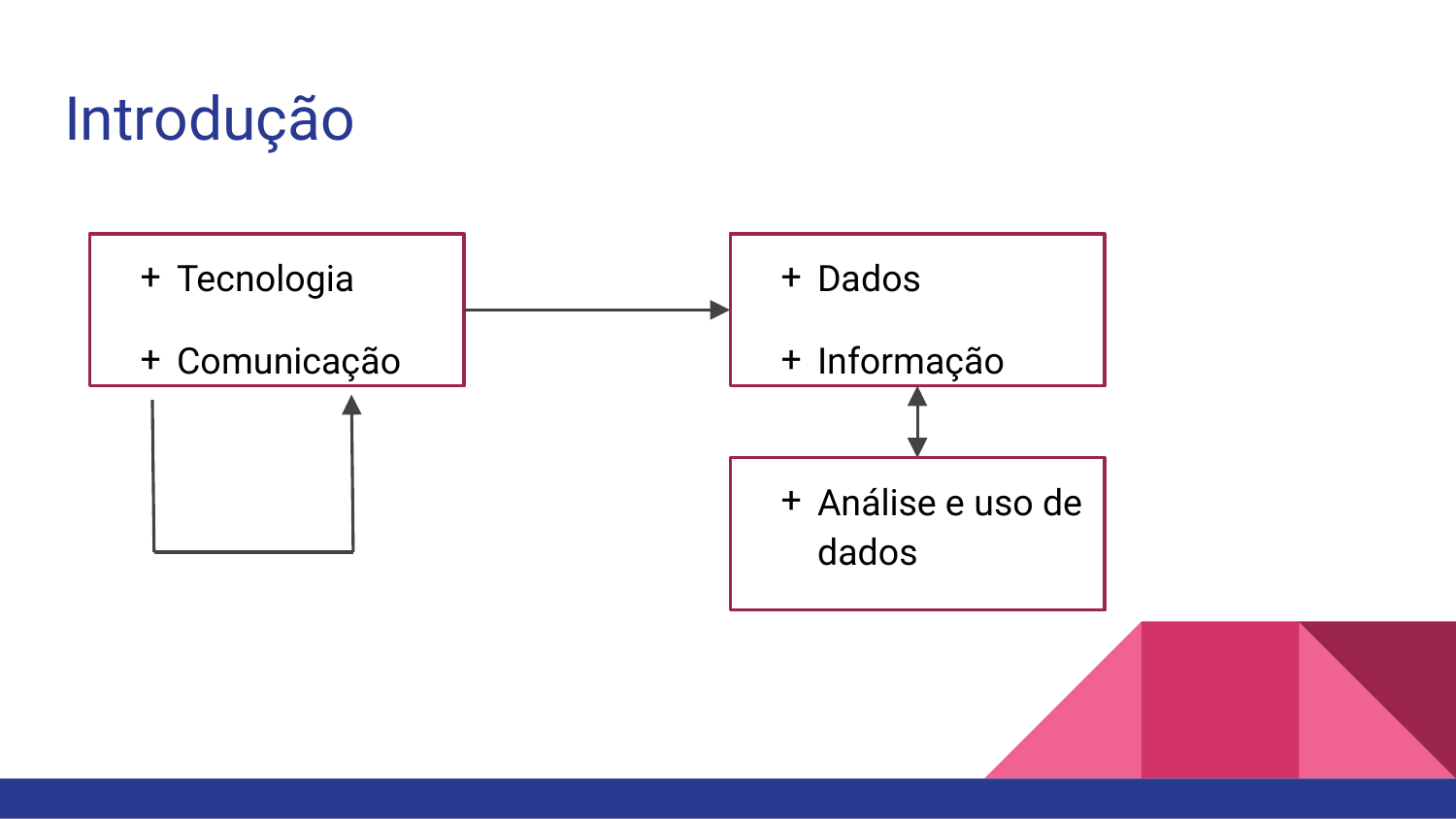

# Introdução
Tecnologia
Comunicação
Dados
Informação
Análise e uso de dados